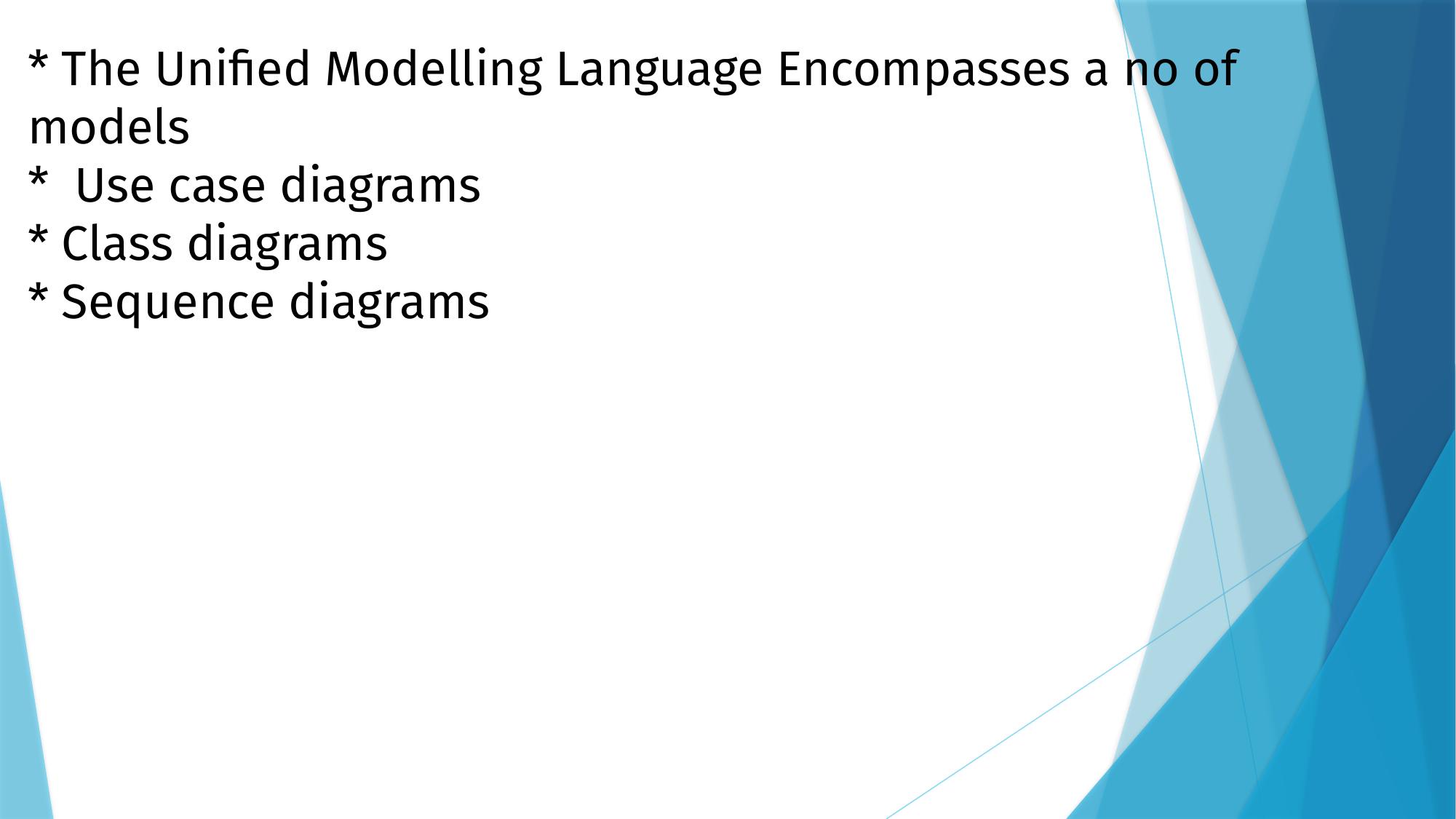

# * The Unified Modelling Language Encompasses a no of  models *  Use case diagrams * Class diagrams * Sequence diagrams